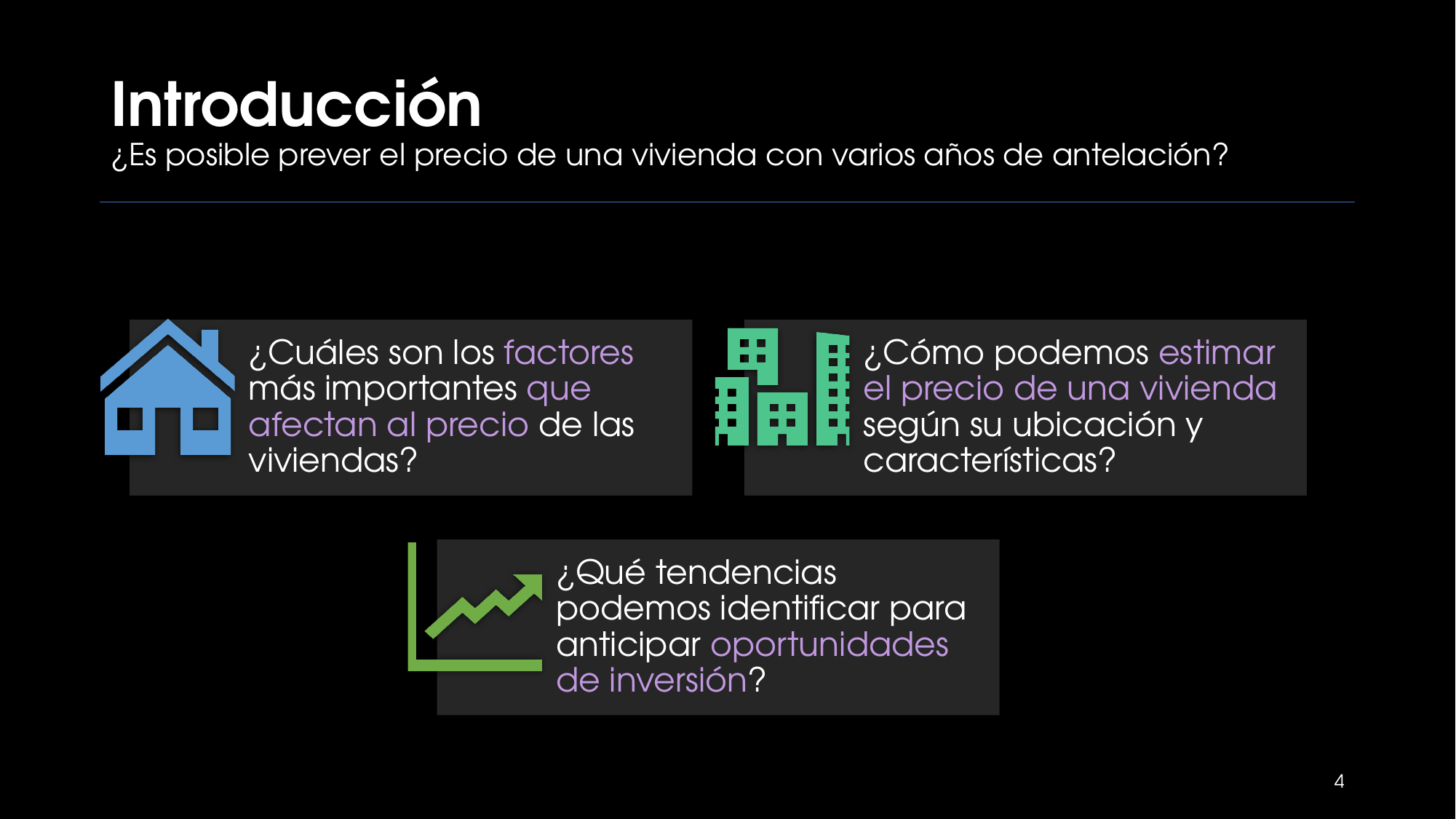

# Introducción ¿Es posible prever el precio de una vivienda con varios años de antelación?
¿Cuáles son los factores más importantes que afectan al precio de las viviendas?
¿Cómo podemos estimar el precio de una vivienda según su ubicación y características?
¿Qué tendencias podemos identificar para anticipar oportunidades de inversión?
4